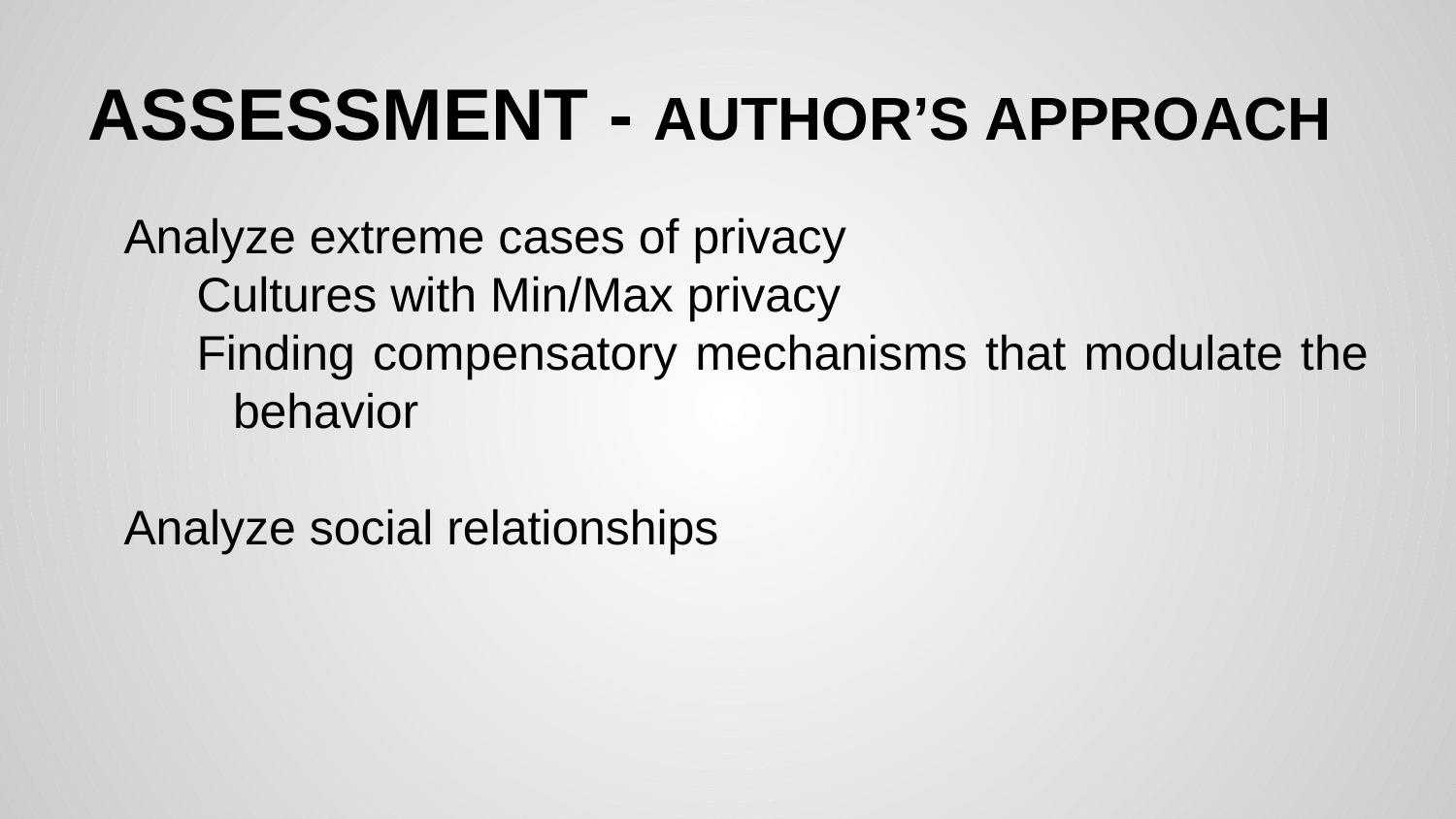

# ASSESSMENT - AUTHOR’S APPROACH
Analyze extreme cases of privacy
Cultures with Min/Max privacy
Finding compensatory mechanisms that modulate the behavior

Analyze social relationships